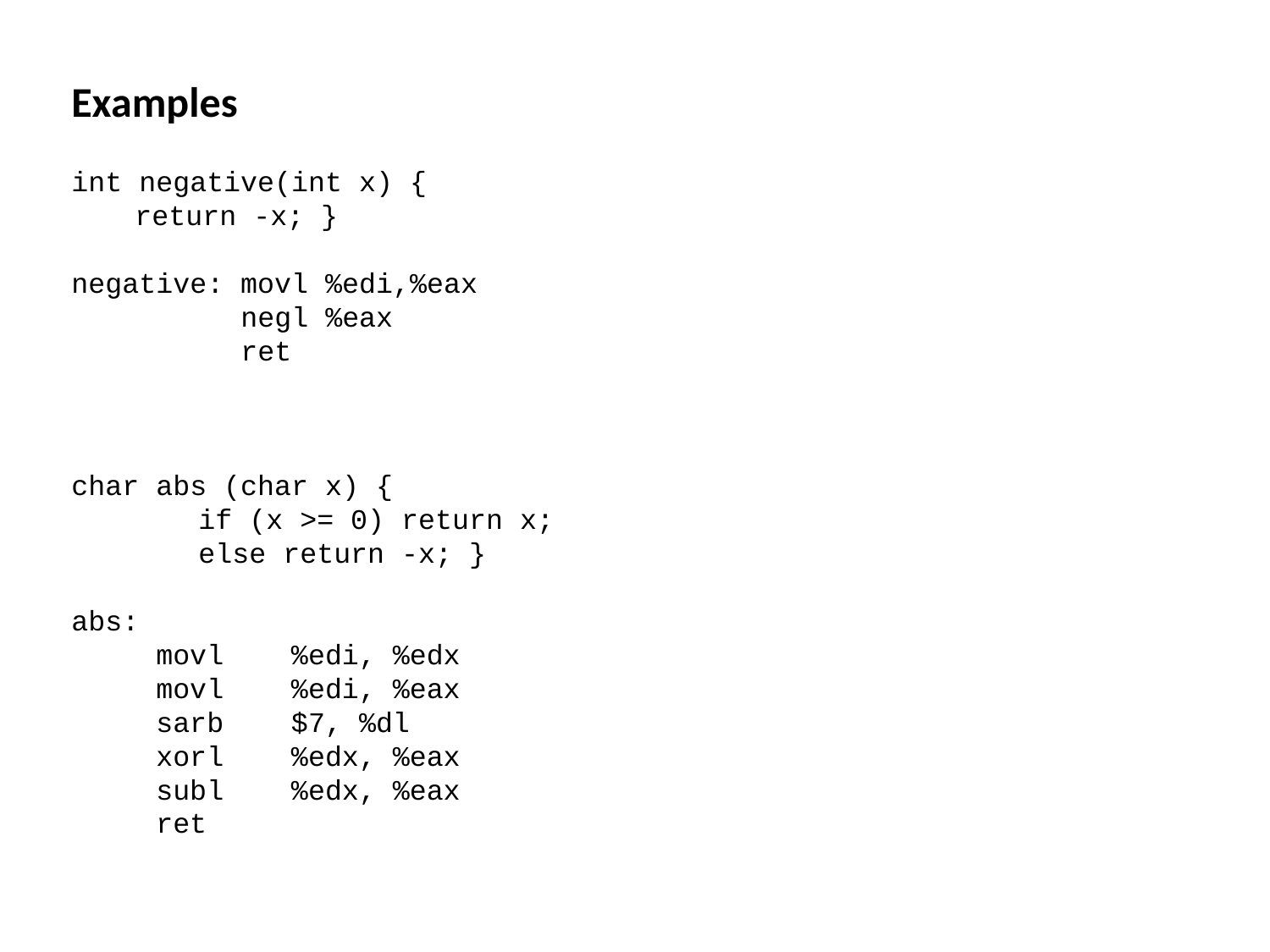

Examples

int negative(int x) {
return -x; }

negative: movl %edi,%eax
          negl %eax
          ret

char abs (char x) {
	if (x >= 0) return x;
	else return -x; }

abs:
     movl    %edi, %edx
     movl    %edi, %eax
     sarb    $7, %dl
     xorl    %edx, %eax
     subl    %edx, %eax
     ret